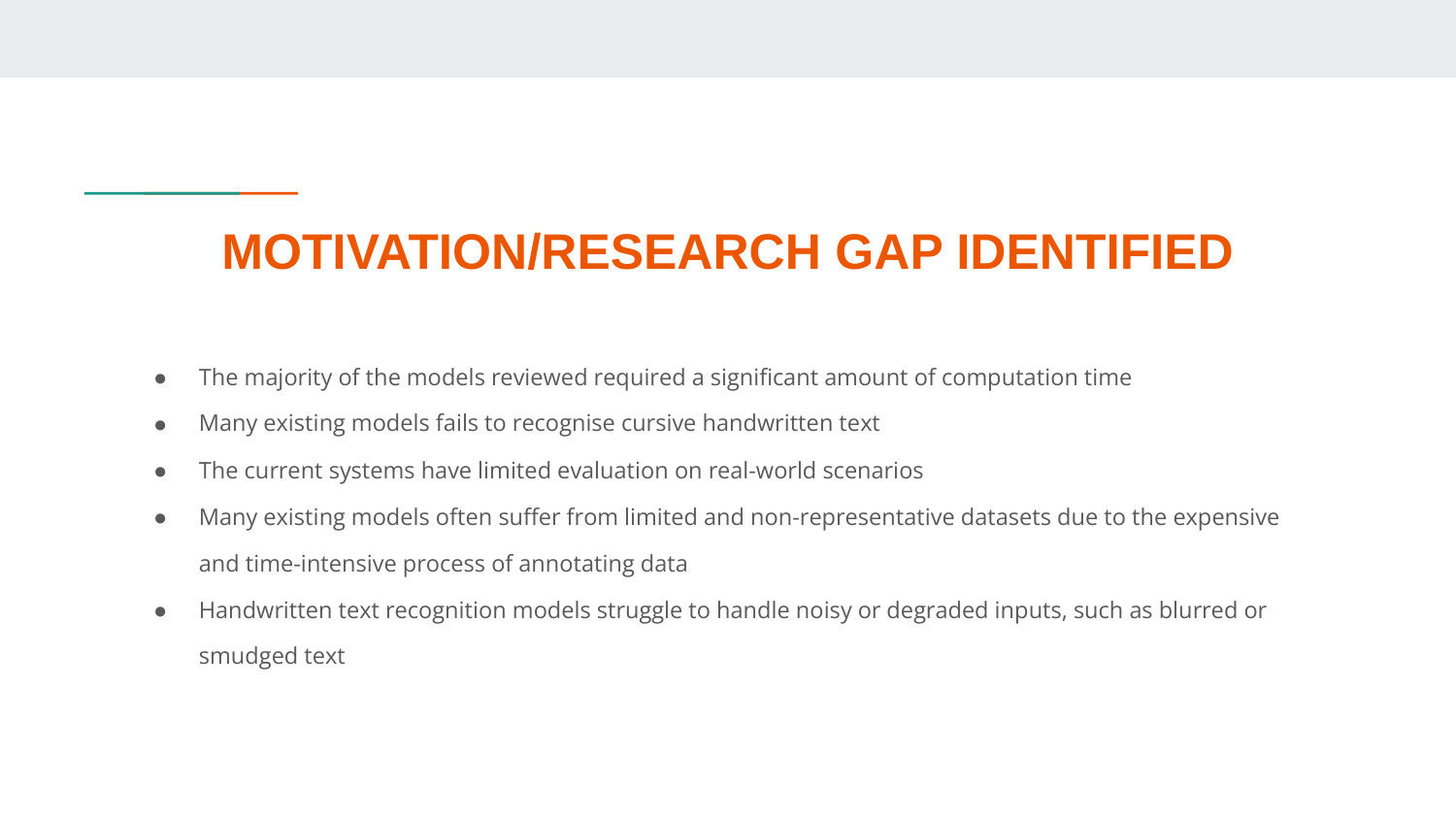

# MOTIVATION/RESEARCH GAP IDENTIFIED
The majority of the models reviewed required a significant amount of computation time
Many existing models fails to recognise cursive handwritten text
The current systems have limited evaluation on real-world scenarios
Many existing models often suffer from limited and non-representative datasets due to the expensive and time-intensive process of annotating data
Handwritten text recognition models struggle to handle noisy or degraded inputs, such as blurred or smudged text